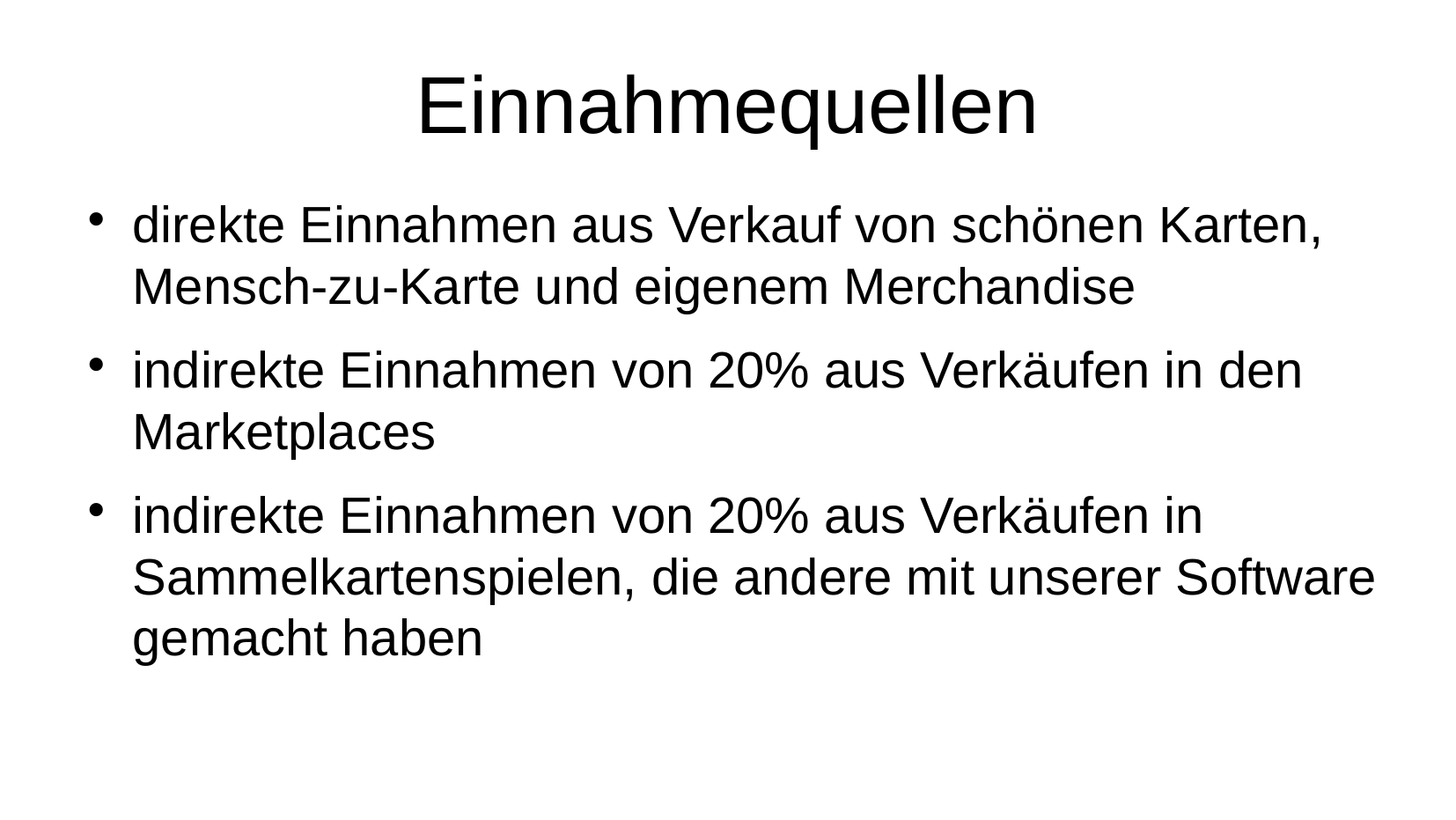

# Einnahmequellen
direkte Einnahmen aus Verkauf von schönen Karten, Mensch-zu-Karte und eigenem Merchandise
indirekte Einnahmen von 20% aus Verkäufen in den Marketplaces
indirekte Einnahmen von 20% aus Verkäufen in Sammelkartenspielen, die andere mit unserer Software gemacht haben